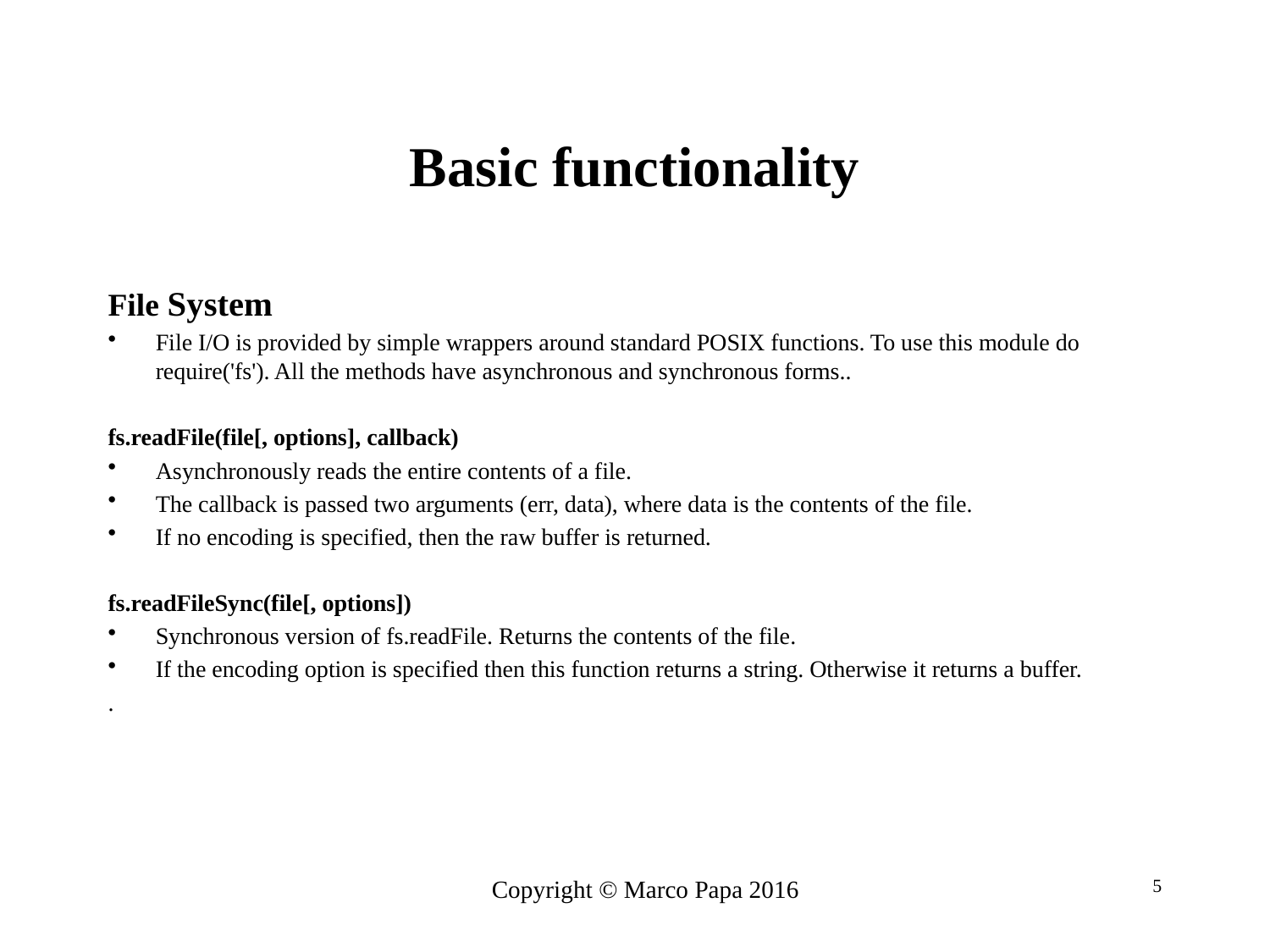

# Basic functionality
File System
File I/O is provided by simple wrappers around standard POSIX functions. To use this module do require('fs'). All the methods have asynchronous and synchronous forms..

fs.readFile(file[, options], callback)
Asynchronously reads the entire contents of a file.
The callback is passed two arguments (err, data), where data is the contents of the file.
If no encoding is specified, then the raw buffer is returned.

fs.readFileSync(file[, options])
Synchronous version of fs.readFile. Returns the contents of the file.
If the encoding option is specified then this function returns a string. Otherwise it returns a buffer.
.
Copyright © Marco Papa 2016
5